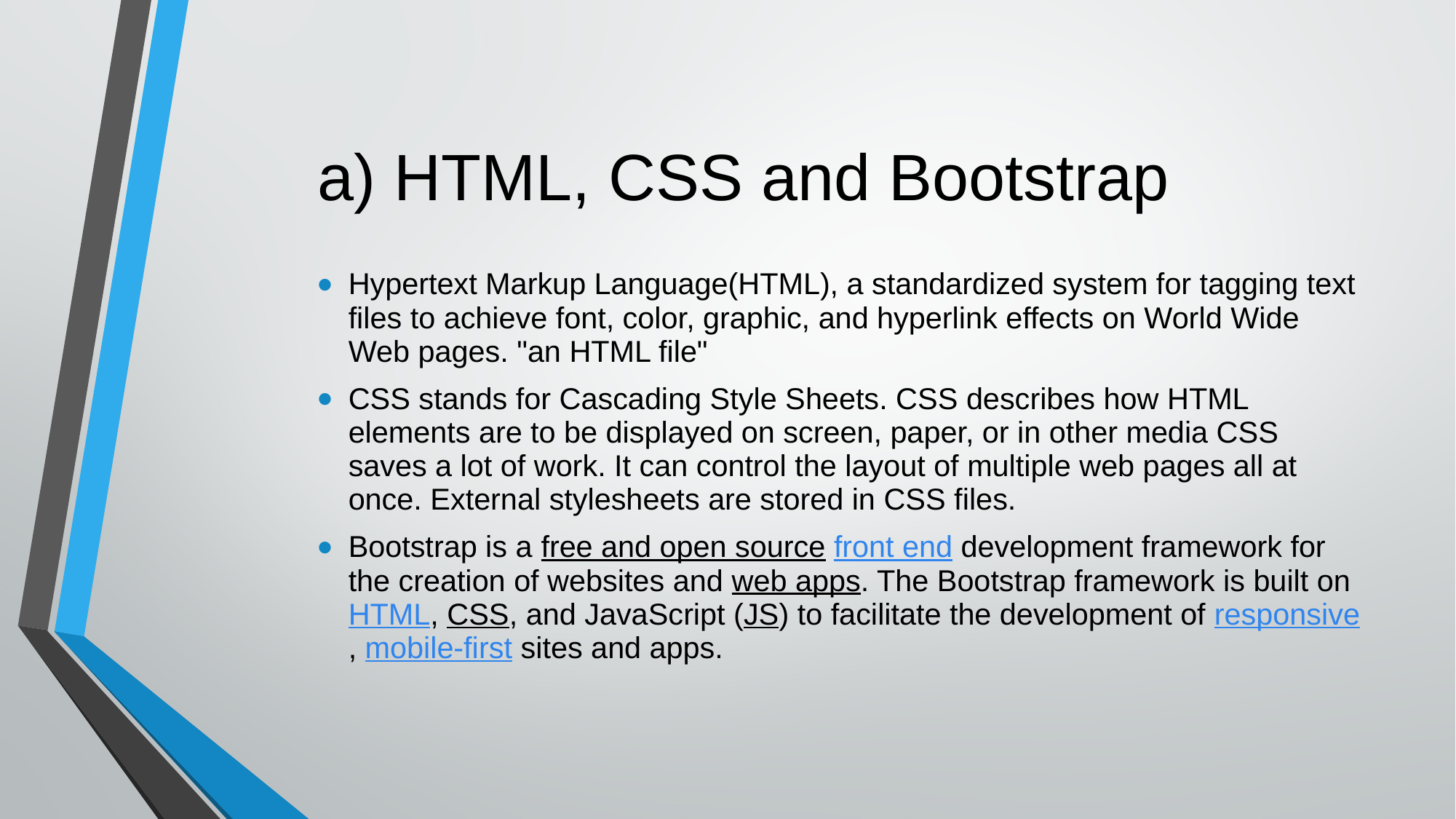

a) HTML, CSS and Bootstrap
Hypertext Markup Language(HTML), a standardized system for tagging text files to achieve font, color, graphic, and hyperlink effects on World Wide Web pages. "an HTML file"
CSS stands for Cascading Style Sheets. CSS describes how HTML elements are to be displayed on screen, paper, or in other media CSS saves a lot of work. It can control the layout of multiple web pages all at once. External stylesheets are stored in CSS files.
Bootstrap is a free and open source front end development framework for the creation of websites and web apps. The Bootstrap framework is built on HTML, CSS, and JavaScript (JS) to facilitate the development of responsive, mobile-first sites and apps.